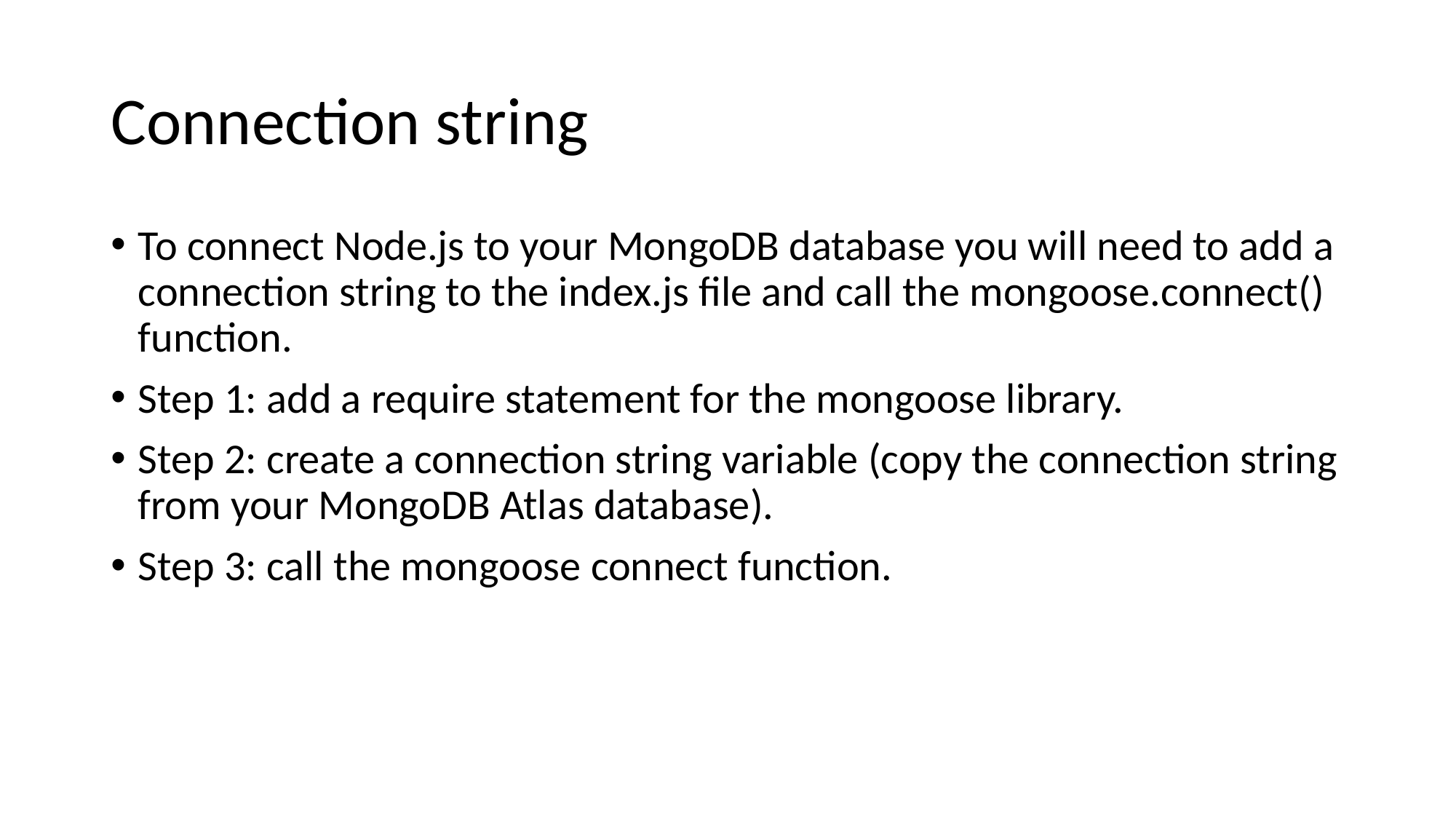

# Connection string
To connect Node.js to your MongoDB database you will need to add a connection string to the index.js file and call the mongoose.connect() function.
Step 1: add a require statement for the mongoose library.
Step 2: create a connection string variable (copy the connection string from your MongoDB Atlas database).
Step 3: call the mongoose connect function.